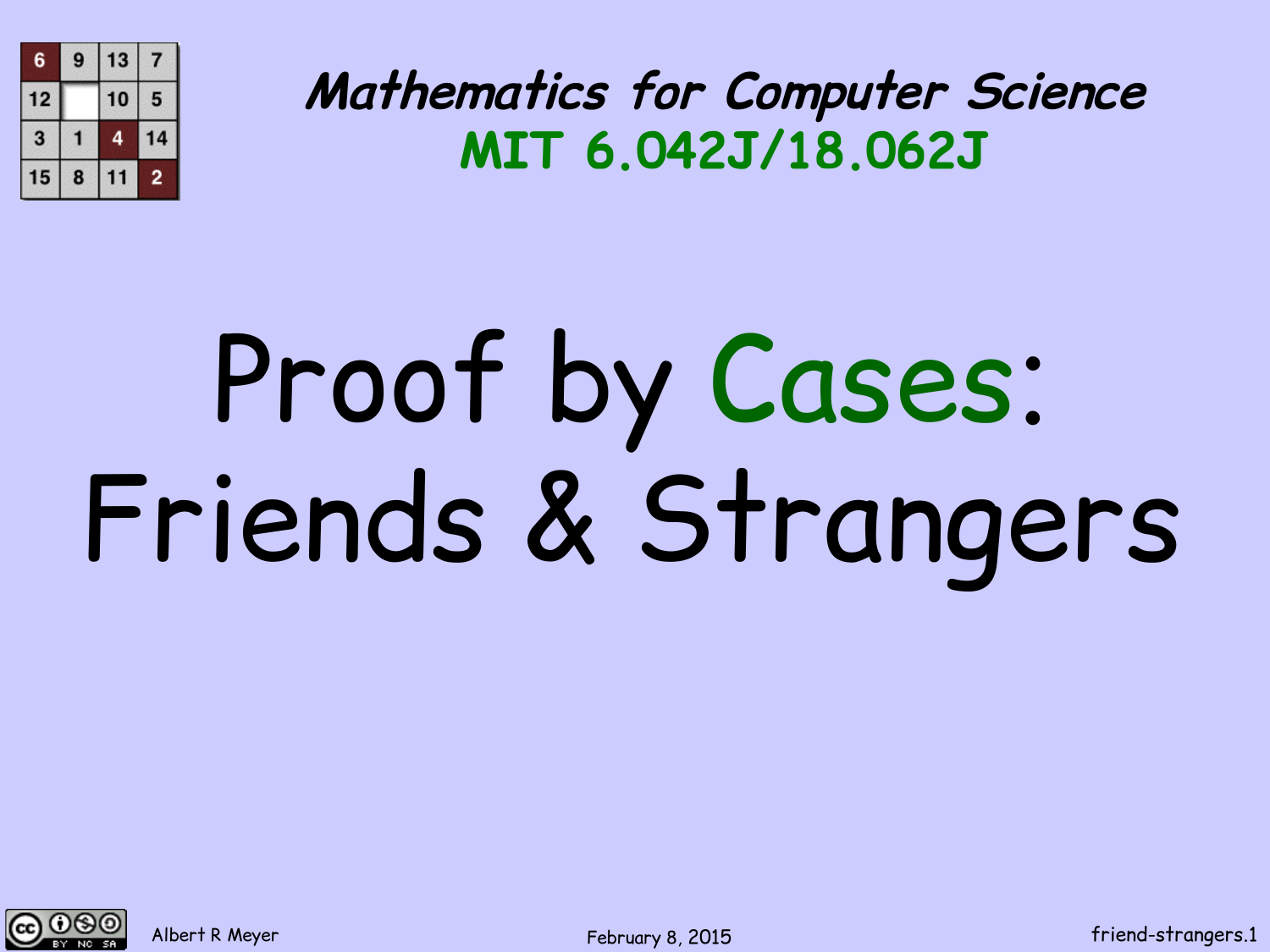

Mathematics for Computer Science
MIT 6.042J/18.062J
Proof by Cases:
Friends & Strangers
friend-strangers.1